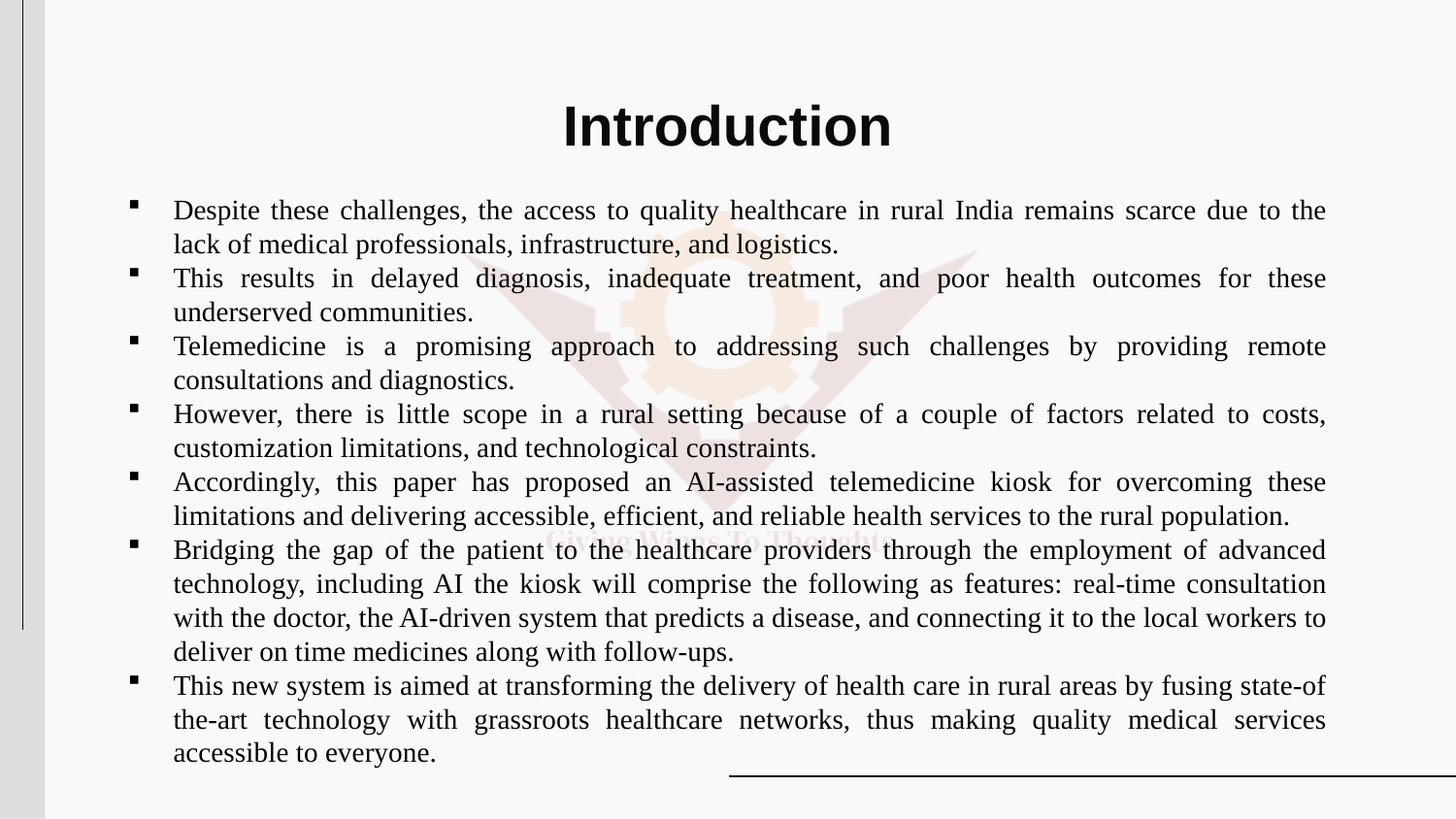

# Introduction
Despite these challenges, the access to quality healthcare in rural India remains scarce due to the lack of medical professionals, infrastructure, and logistics.
This results in delayed diagnosis, inadequate treatment, and poor health outcomes for these underserved communities.
Telemedicine is a promising approach to addressing such challenges by providing remote consultations and diagnostics.
However, there is little scope in a rural setting because of a couple of factors related to costs, customization limitations, and technological constraints.
Accordingly, this paper has proposed an AI-assisted telemedicine kiosk for overcoming these limitations and delivering accessible, efficient, and reliable health services to the rural population.
Bridging the gap of the patient to the healthcare providers through the employment of advanced technology, including AI the kiosk will comprise the following as features: real-time consultation with the doctor, the AI-driven system that predicts a disease, and connecting it to the local workers to deliver on time medicines along with follow-ups.
This new system is aimed at transforming the delivery of health care in rural areas by fusing state-of the-art technology with grassroots healthcare networks, thus making quality medical services accessible to everyone.